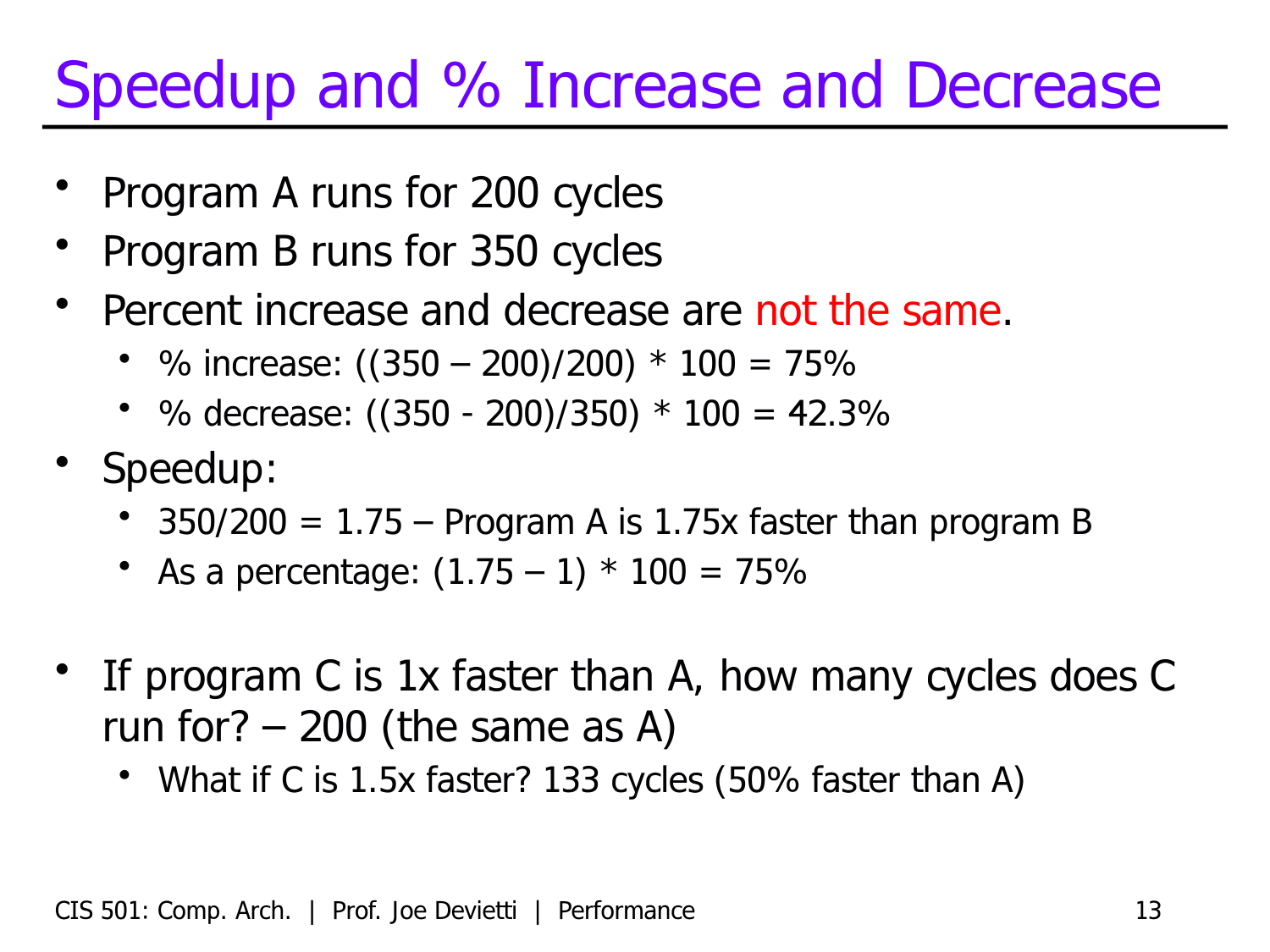

# Speedup and % Increase and Decrease
Program A runs for 200 cycles
Program B runs for 350 cycles
Percent increase and decrease are not the same.
% increase: ((350 – 200)/200) * 100 = 75%
% decrease: ((350 - 200)/350) * 100 = 42.3%
Speedup:
350/200 = 1.75 – Program A is 1.75x faster than program B
As a percentage: (1.75 – 1) * 100 = 75%

If program C is 1x faster than A, how many cycles does C run for? – 200 (the same as A)
What if C is 1.5x faster? 133 cycles (50% faster than A)
CIS 501: Comp. Arch.  |  Prof. Joe Devietti  |  Performance
13